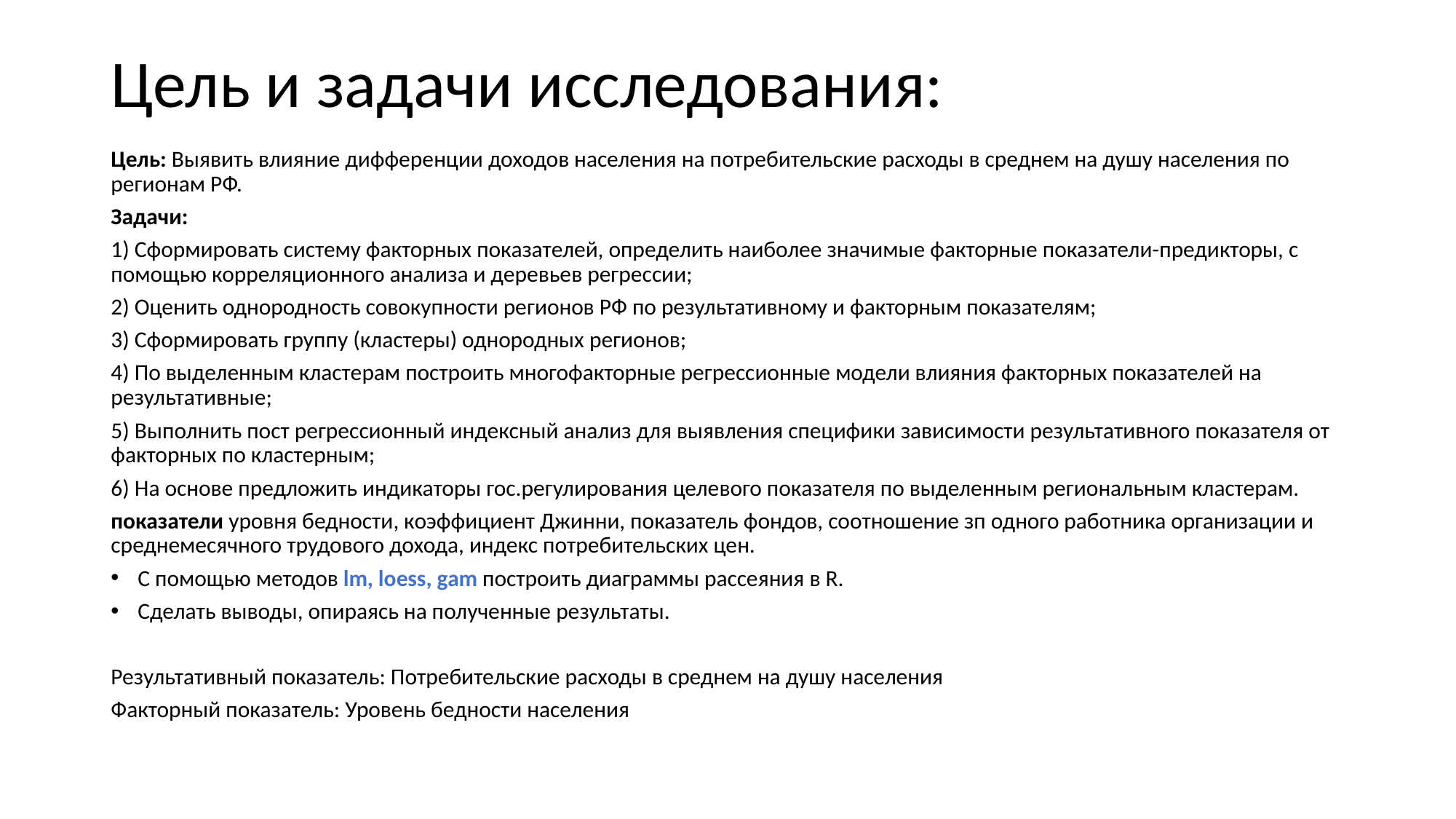

# Цель и задачи исследования:
Цель: Выявить влияние дифференции доходов населения на потребительские расходы в среднем на душу населения по регионам РФ.
Задачи:
1) Сформировать систему факторных показателей, определить наиболее значимые факторные показатели-предикторы, с помощью корреляционного анализа и деревьев регрессии;
2) Оценить однородность совокупности регионов РФ по результативному и факторным показателям;
3) Сформировать группу (кластеры) однородных регионов;
4) По выделенным кластерам построить многофакторные регрессионные модели влияния факторных показателей на результативные;
5) Выполнить пост регрессионный индексный анализ для выявления специфики зависимости результативного показателя от факторных по кластерным;
6) На основе предложить индикаторы гос.регулирования целевого показателя по выделенным региональным кластерам.
показатели уровня бедности, коэффициент Джинни, показатель фондов, соотношение зп одного работника организации и среднемесячного трудового дохода, индекс потребительских цен.
С помощью методов lm, loess, gam построить диаграммы рассеяния в R.
Сделать выводы, опираясь на полученные результаты.

Результативный показатель: Потребительские расходы в среднем на душу населения
Факторный показатель: Уровень бедности населения